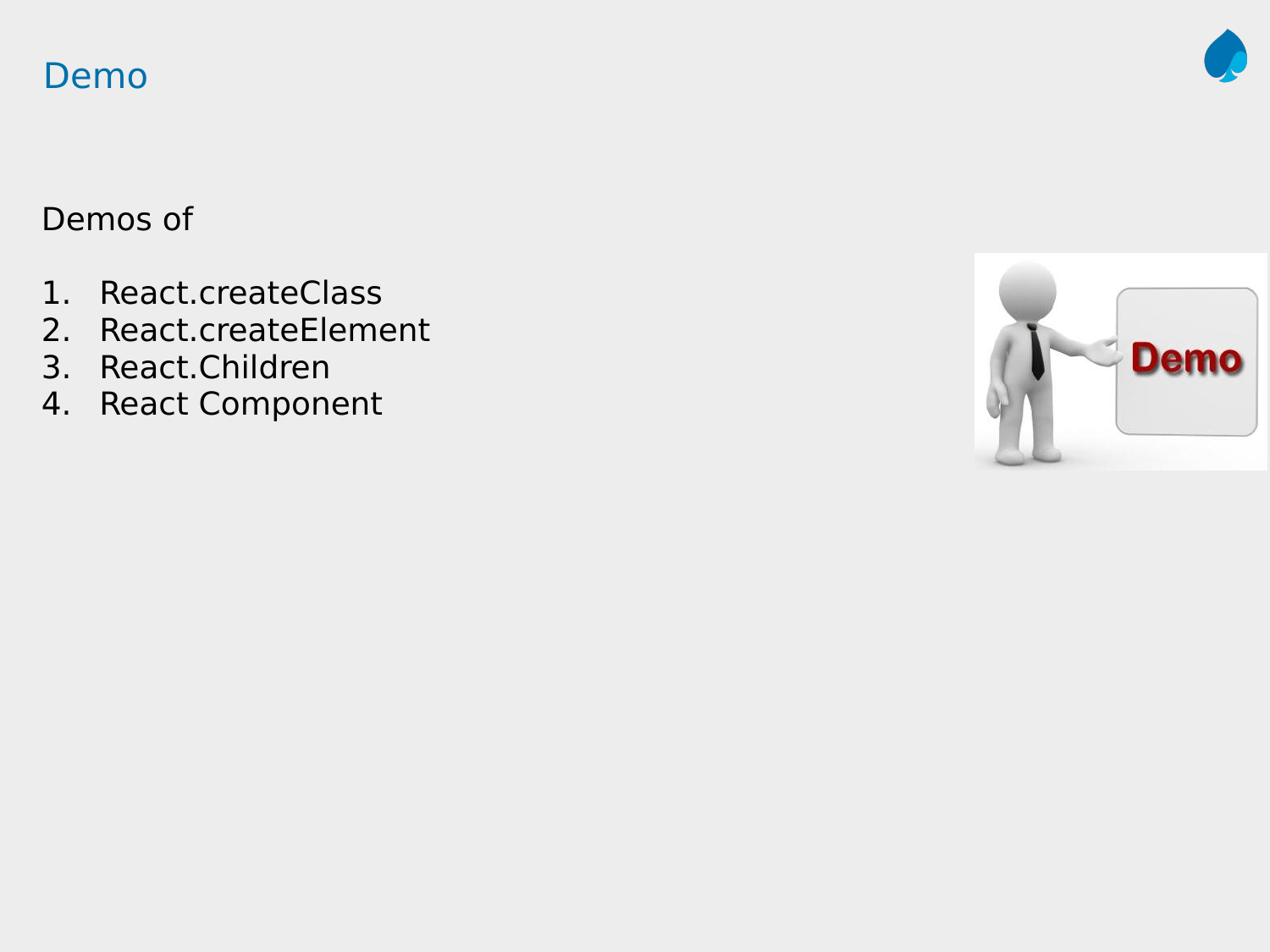

# Demo
Demos of

 React.createClass
 React.createElement
 React.Children
 React Component